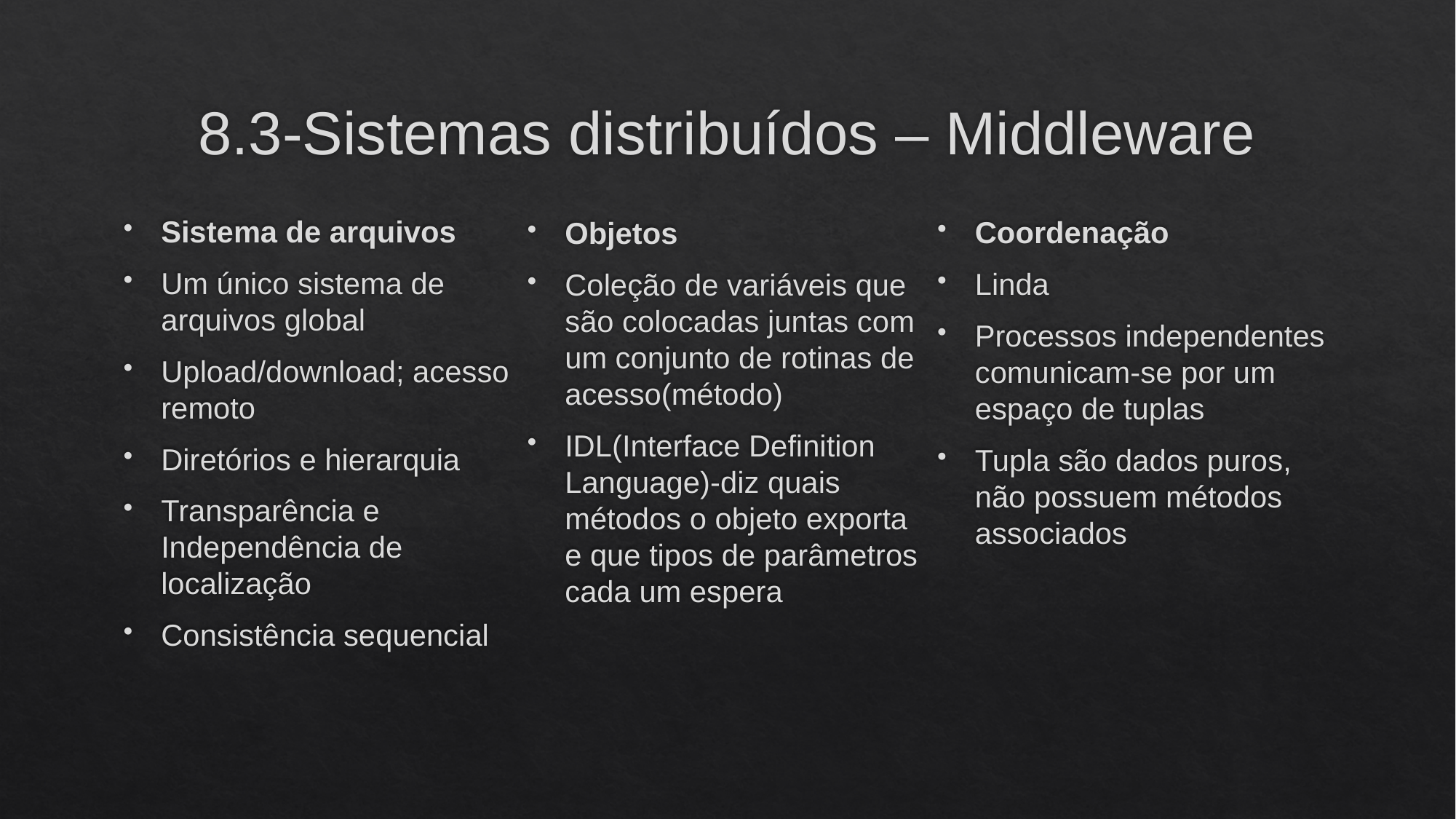

# 8.3-Sistemas distribuídos – Middleware
Sistema de arquivos
Um único sistema de arquivos global
Upload/download; acesso remoto
Diretórios e hierarquia
Transparência e Independência de localização
Consistência sequencial

Coordenação
Linda
Processos independentes comunicam-se por um espaço de tuplas
Tupla são dados puros, não possuem métodos associados

Objetos
Coleção de variáveis que são colocadas juntas com um conjunto de rotinas de acesso(método)
IDL(Interface Definition Language)-diz quais métodos o objeto exporta e que tipos de parâmetros cada um espera